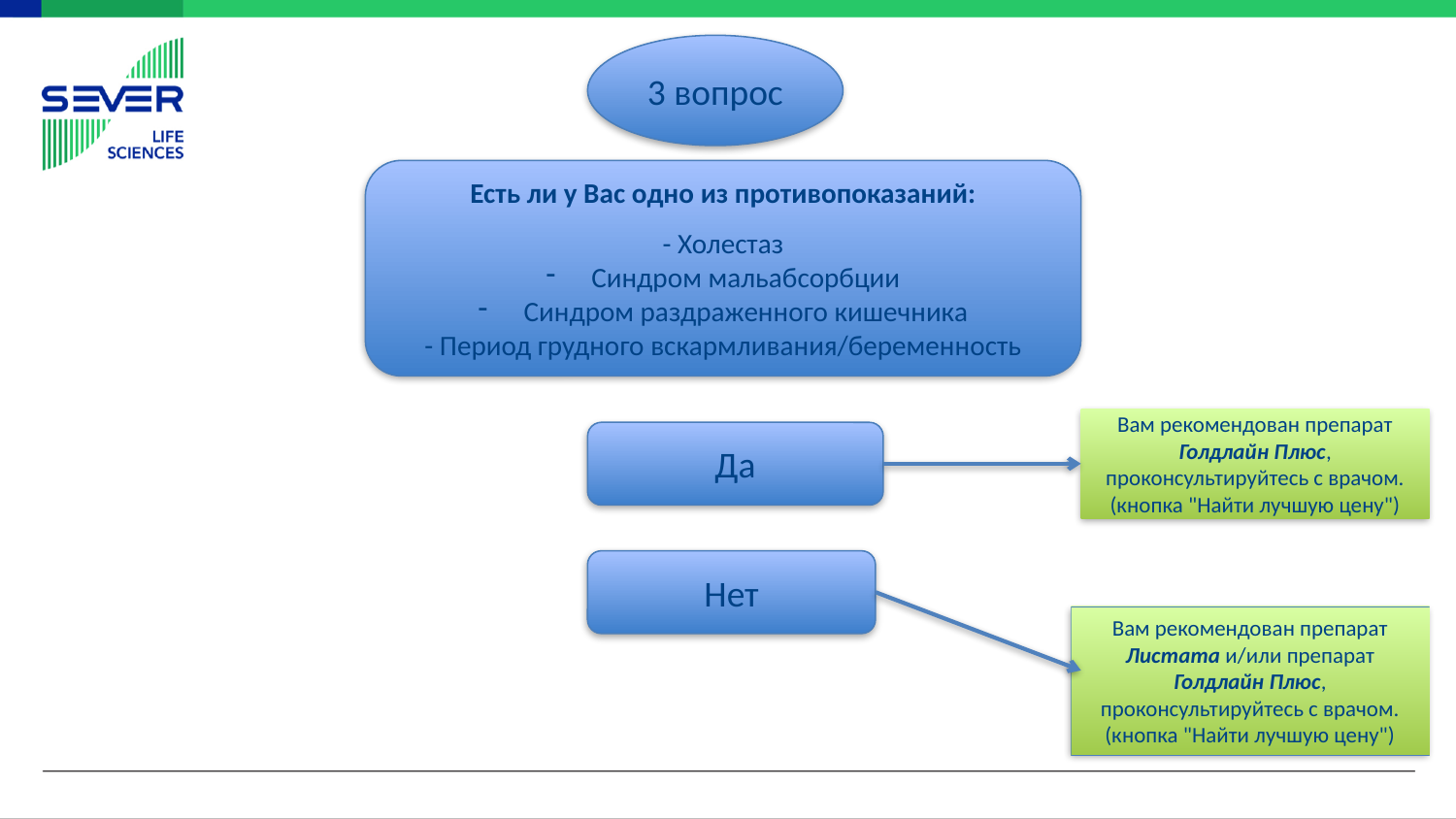

3 вопрос
Есть ли у Вас одно из противопоказаний:

- Холестаз
Синдром мальабсорбции
Синдром раздраженного кишечника
- Период грудного вскармливания/беременность
Вам рекомендован препарат Голдлайн Плюс, проконсультируйтесь с врачом. (кнопка "Найти лучшую цену")
Да
Нет
Вам рекомендован препарат Листата и/или препарат Голдлайн Плюс, проконсультируйтесь с врачом. (кнопка "Найти лучшую цену")